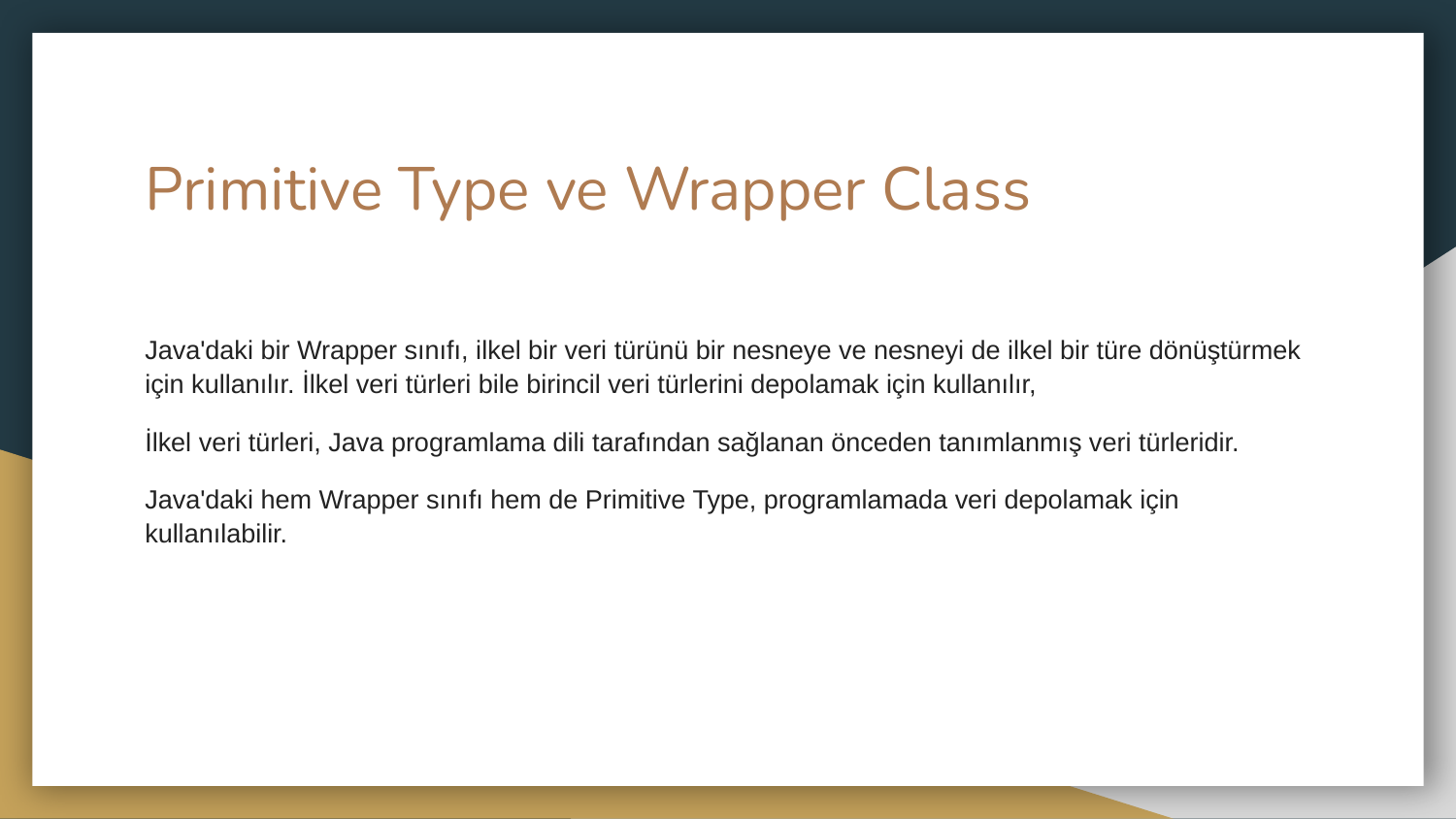

# Primitive Type ve Wrapper Class
Java'daki bir Wrapper sınıfı, ilkel bir veri türünü bir nesneye ve nesneyi de ilkel bir türe dönüştürmek için kullanılır. İlkel veri türleri bile birincil veri türlerini depolamak için kullanılır,
İlkel veri türleri, Java programlama dili tarafından sağlanan önceden tanımlanmış veri türleridir.
Java'daki hem Wrapper sınıfı hem de Primitive Type, programlamada veri depolamak için kullanılabilir.